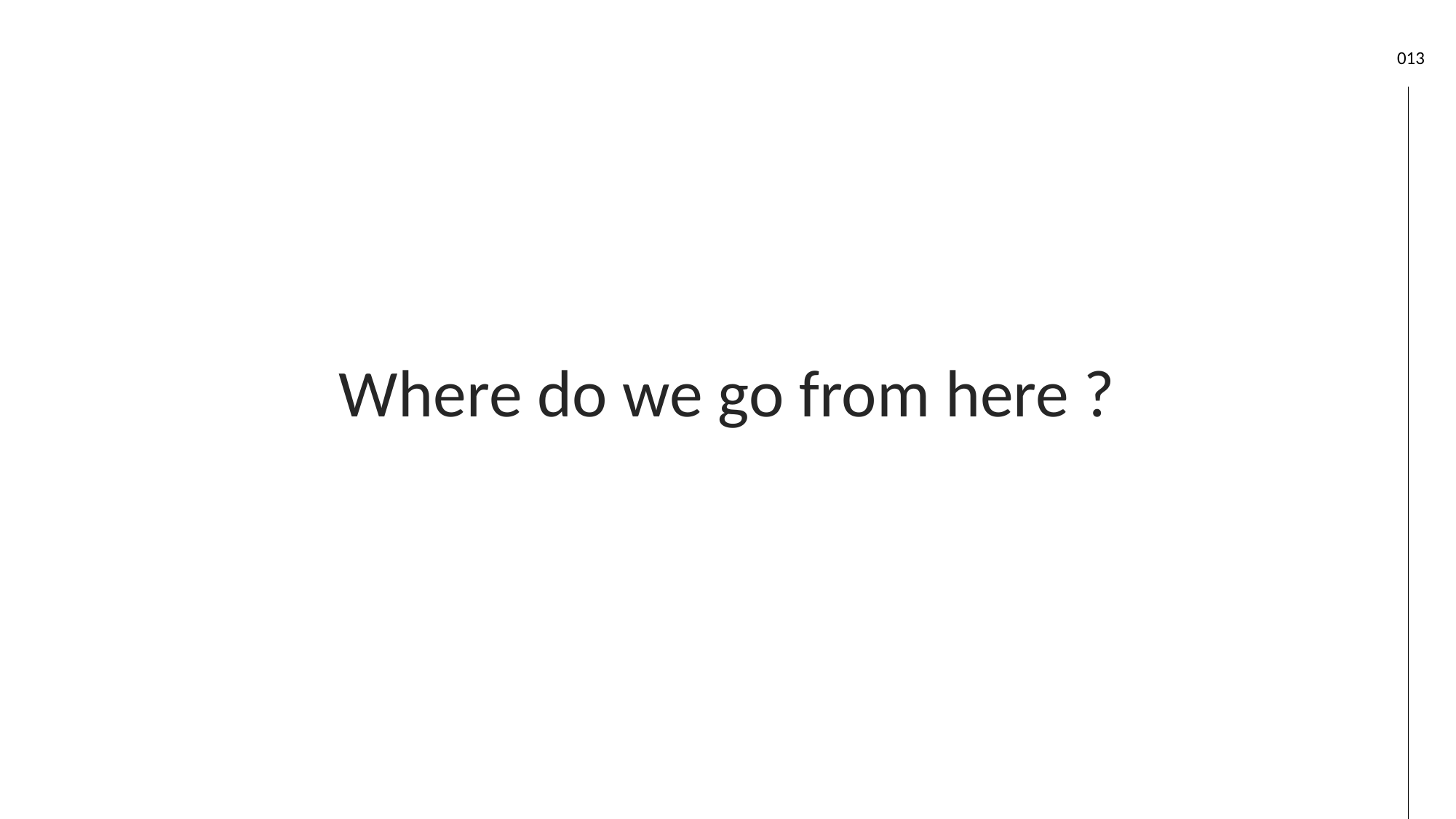

013
# Where do we go from here ?